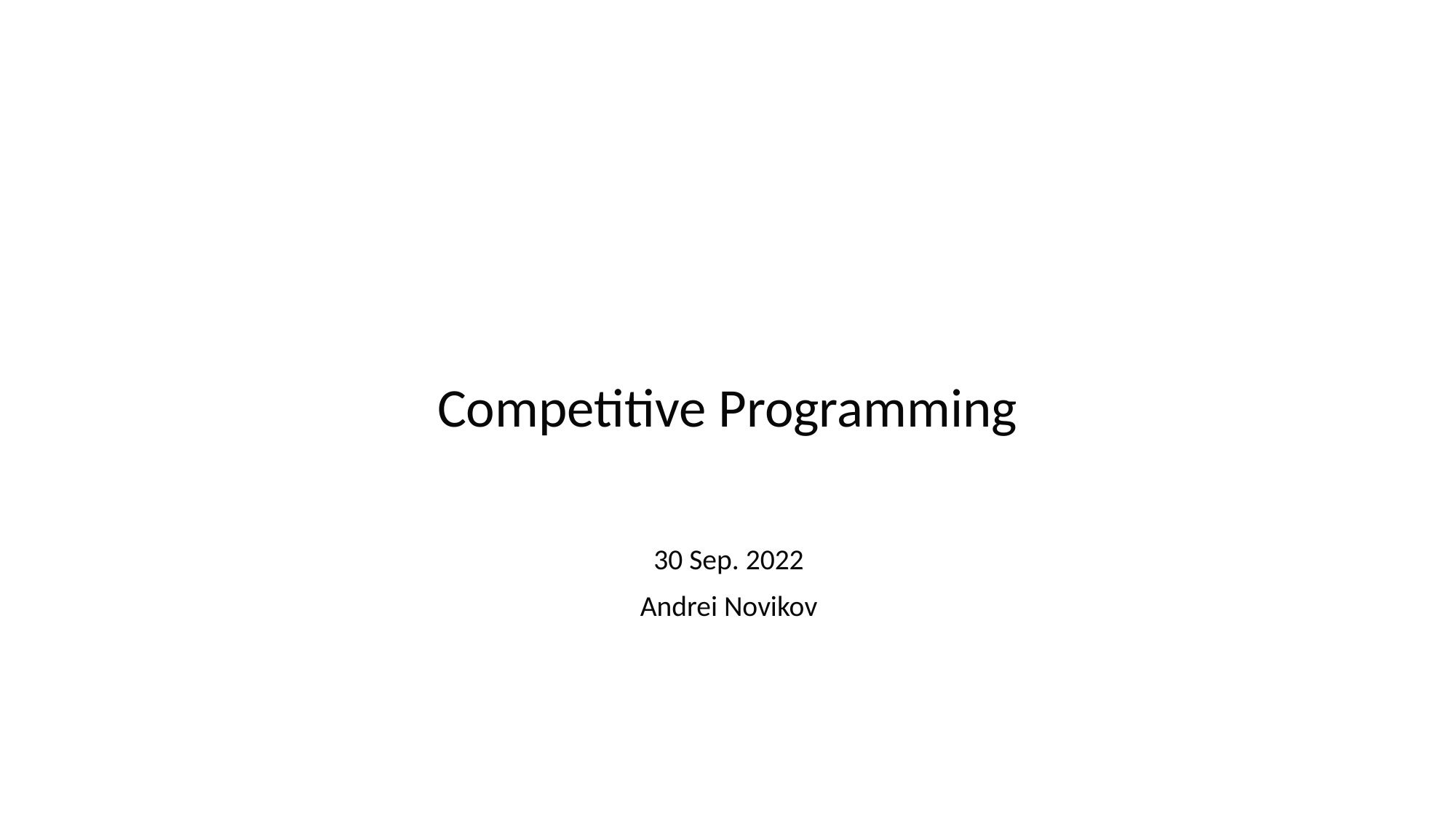

# Competitive Programming
30 Sep. 2022
Andrei Novikov